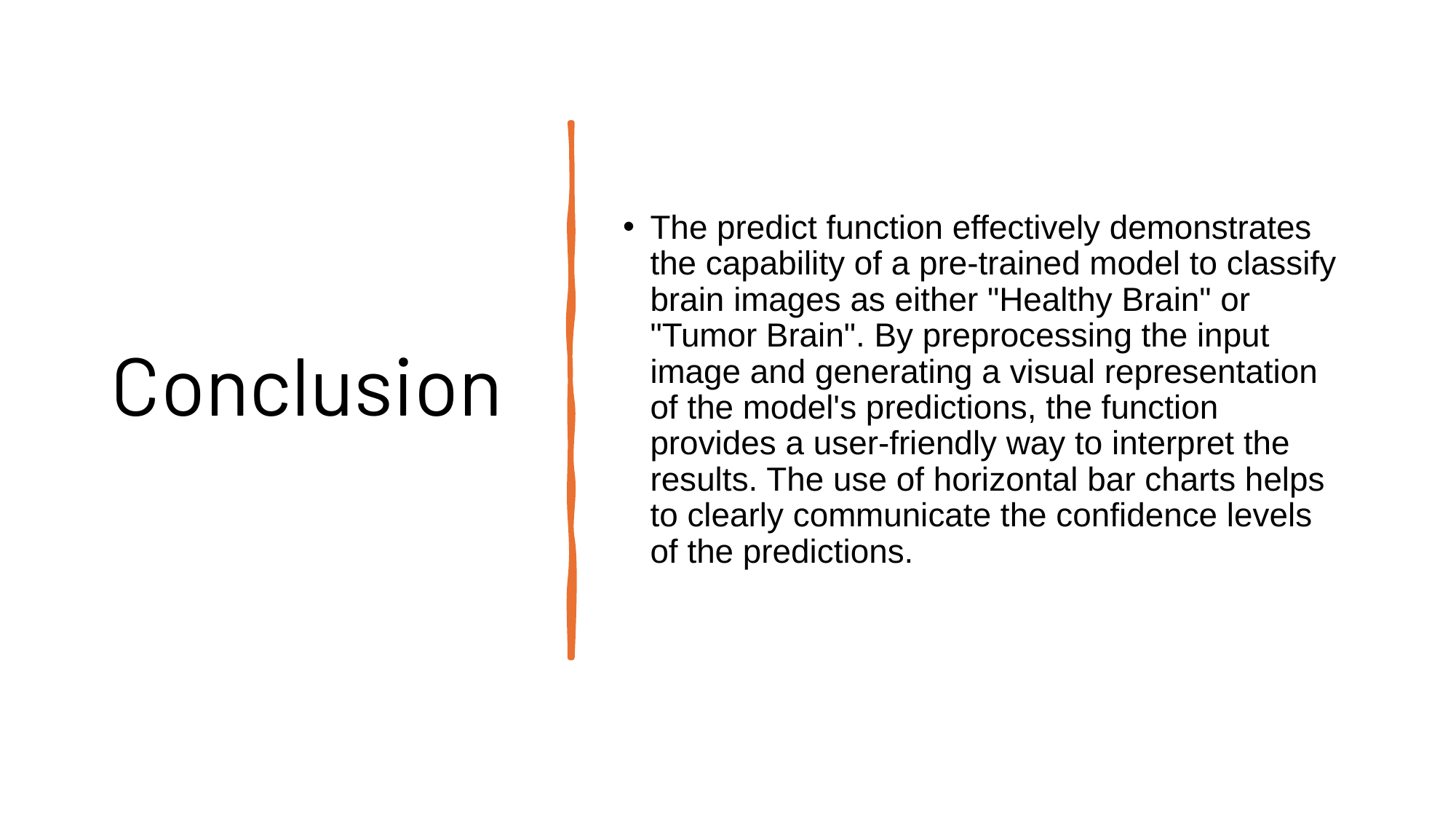

# Conclusion
The predict function effectively demonstrates the capability of a pre-trained model to classify brain images as either "Healthy Brain" or "Tumor Brain". By preprocessing the input image and generating a visual representation of the model's predictions, the function provides a user-friendly way to interpret the results. The use of horizontal bar charts helps to clearly communicate the confidence levels of the predictions.